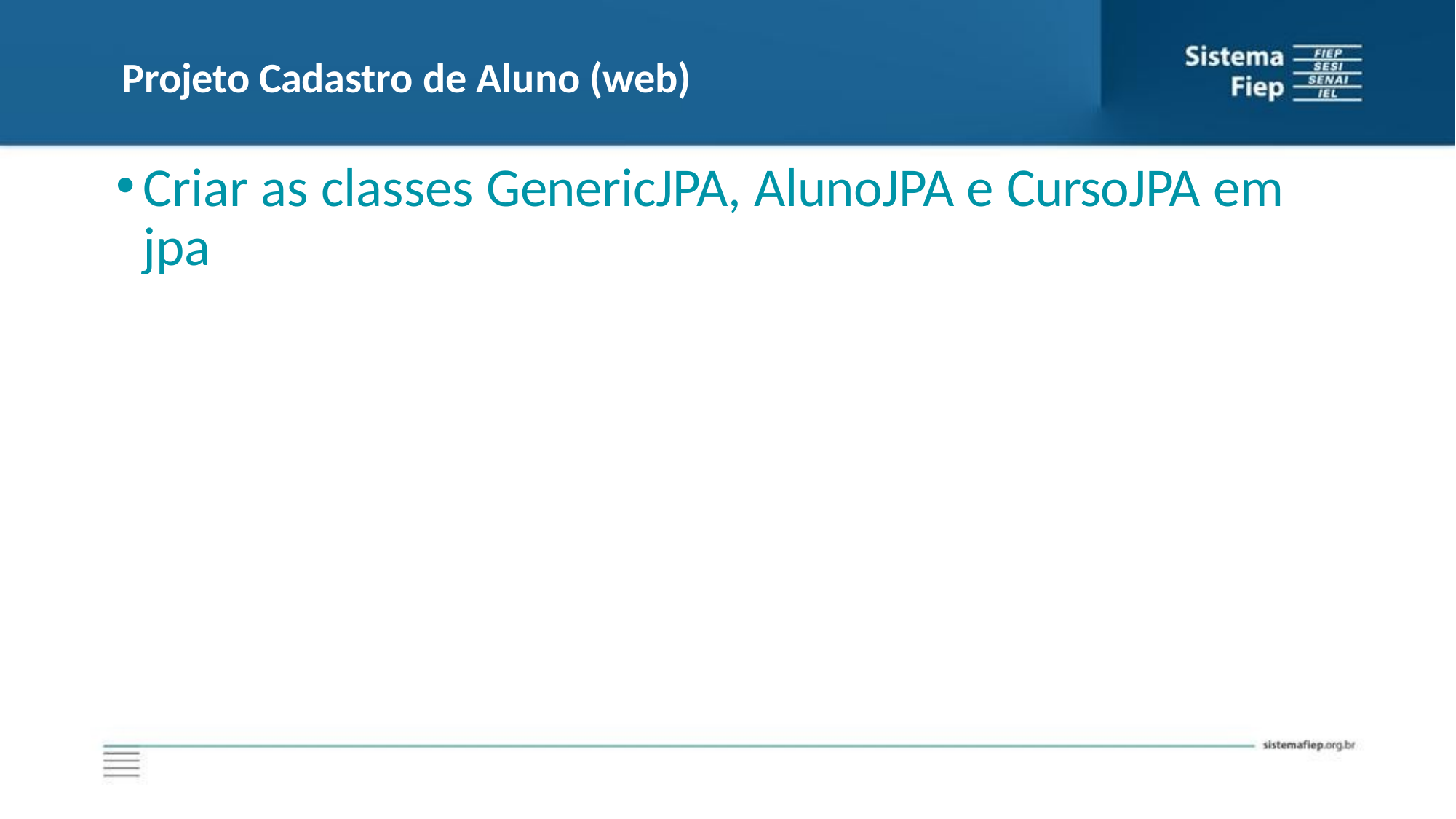

# Projeto Cadastro de Aluno (web)
Criar as classes GenericJPA, AlunoJPA e CursoJPA em  jpa